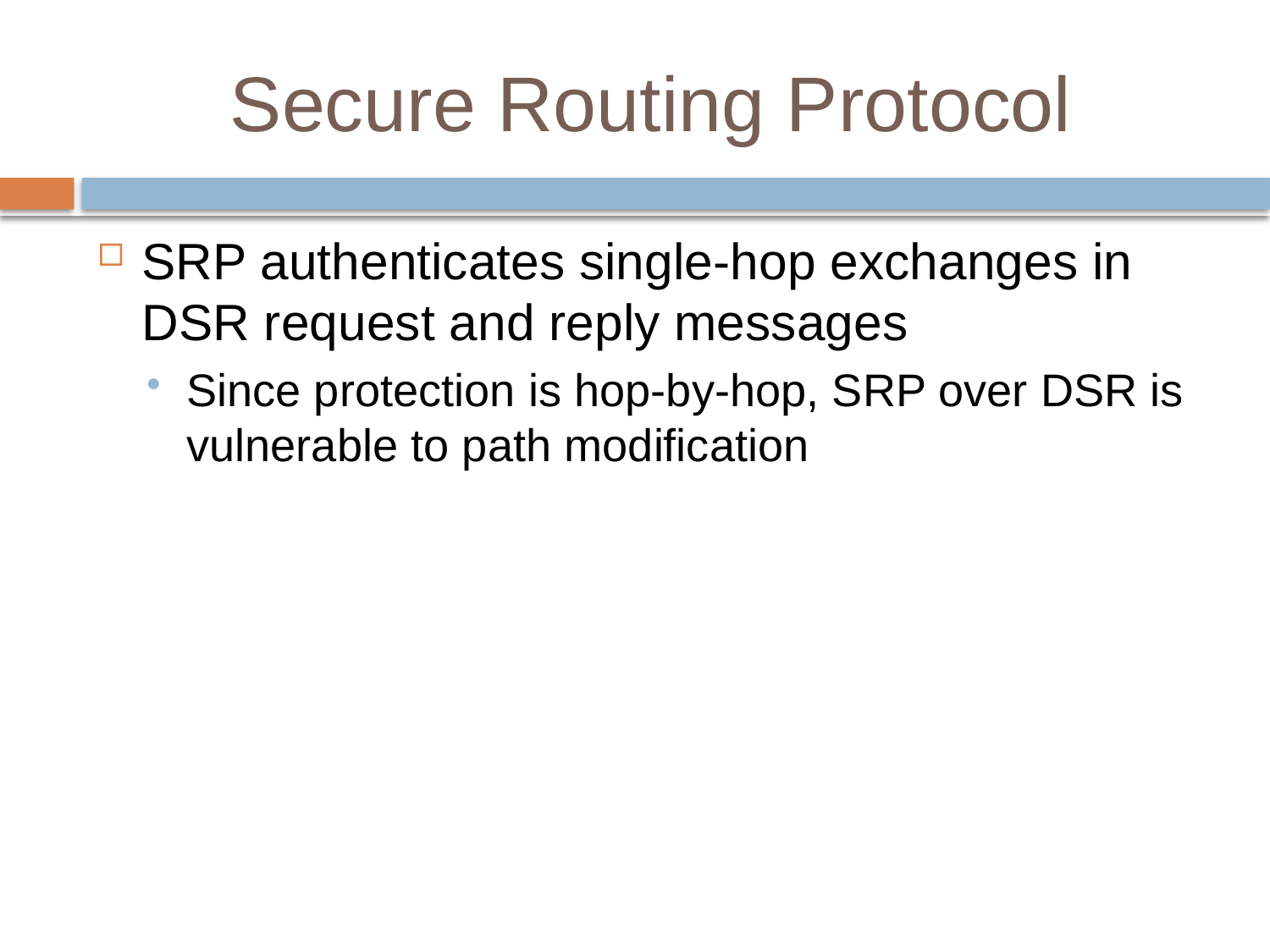

# Secure Routing Protocol
SRP authenticates single-hop exchanges in DSR request and reply messages
Since protection is hop-by-hop, SRP over DSR is vulnerable to path modification